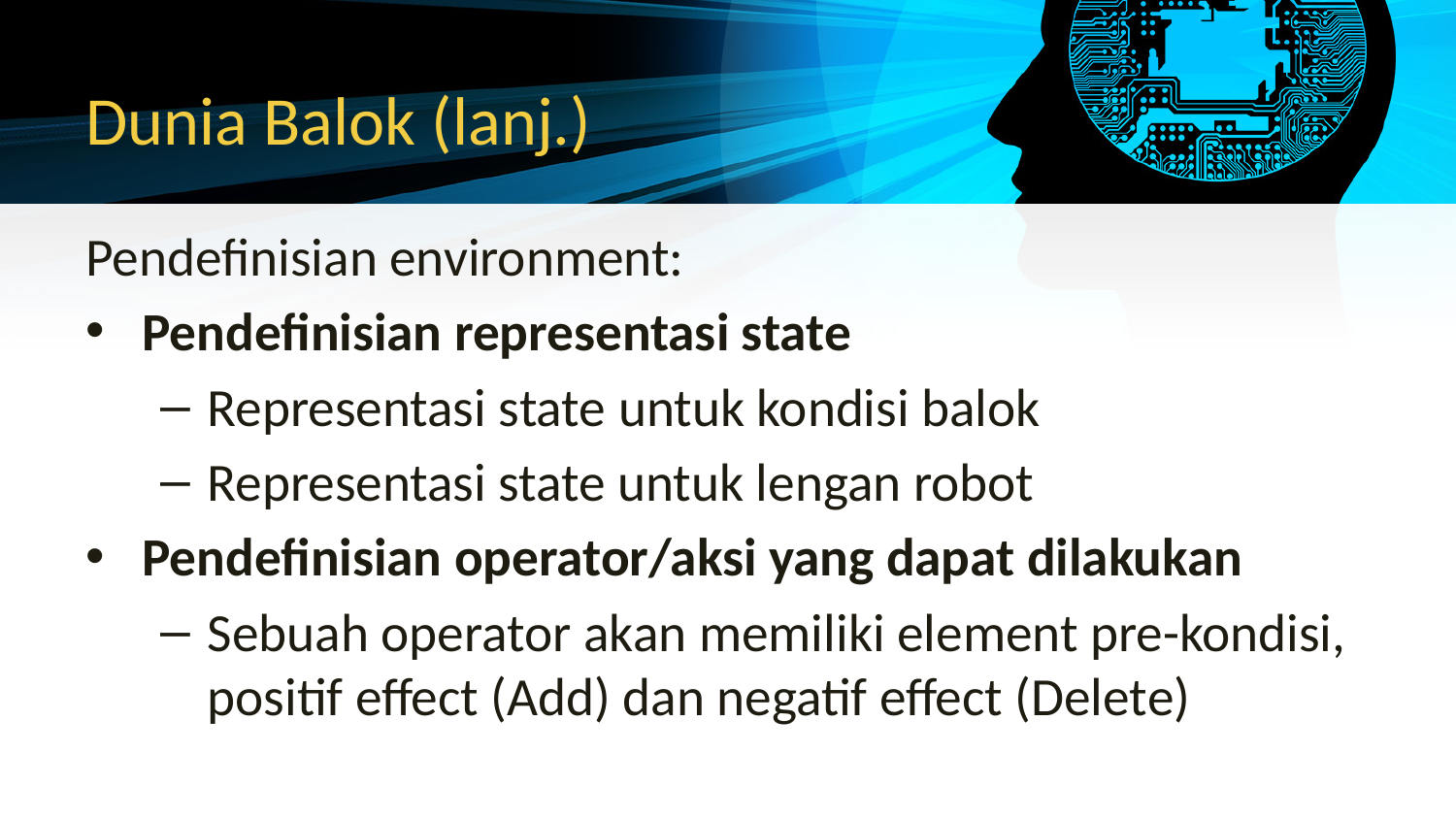

# Dunia Balok (lanj.)
Pendefinisian environment:
Pendefinisian representasi state
Representasi state untuk kondisi balok
Representasi state untuk lengan robot
Pendefinisian operator/aksi yang dapat dilakukan
Sebuah operator akan memiliki element pre-kondisi, positif effect (Add) dan negatif effect (Delete)